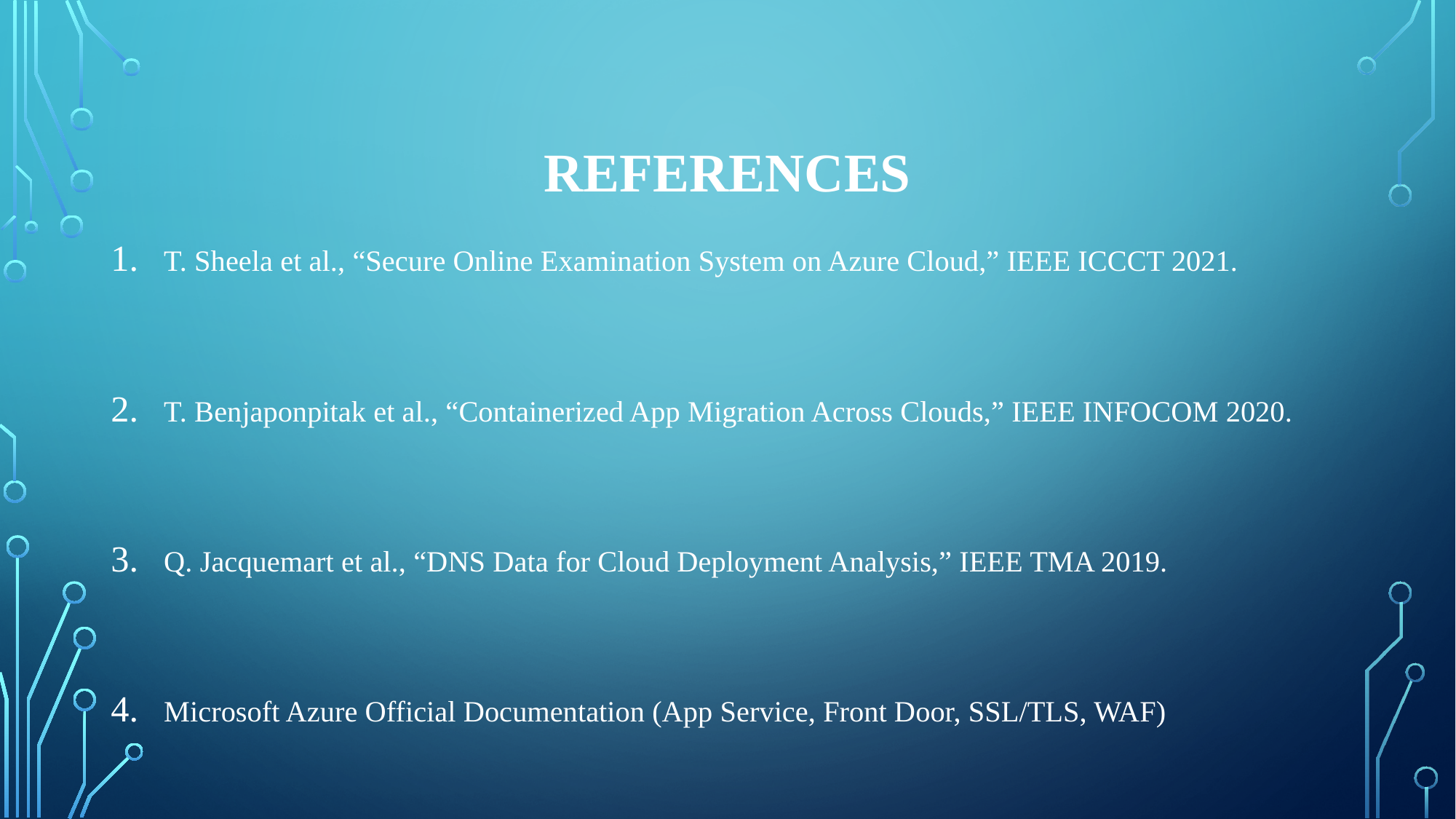

# References
T. Sheela et al., “Secure Online Examination System on Azure Cloud,” IEEE ICCCT 2021.

T. Benjaponpitak et al., “Containerized App Migration Across Clouds,” IEEE INFOCOM 2020.

Q. Jacquemart et al., “DNS Data for Cloud Deployment Analysis,” IEEE TMA 2019.

Microsoft Azure Official Documentation (App Service, Front Door, SSL/TLS, WAF)